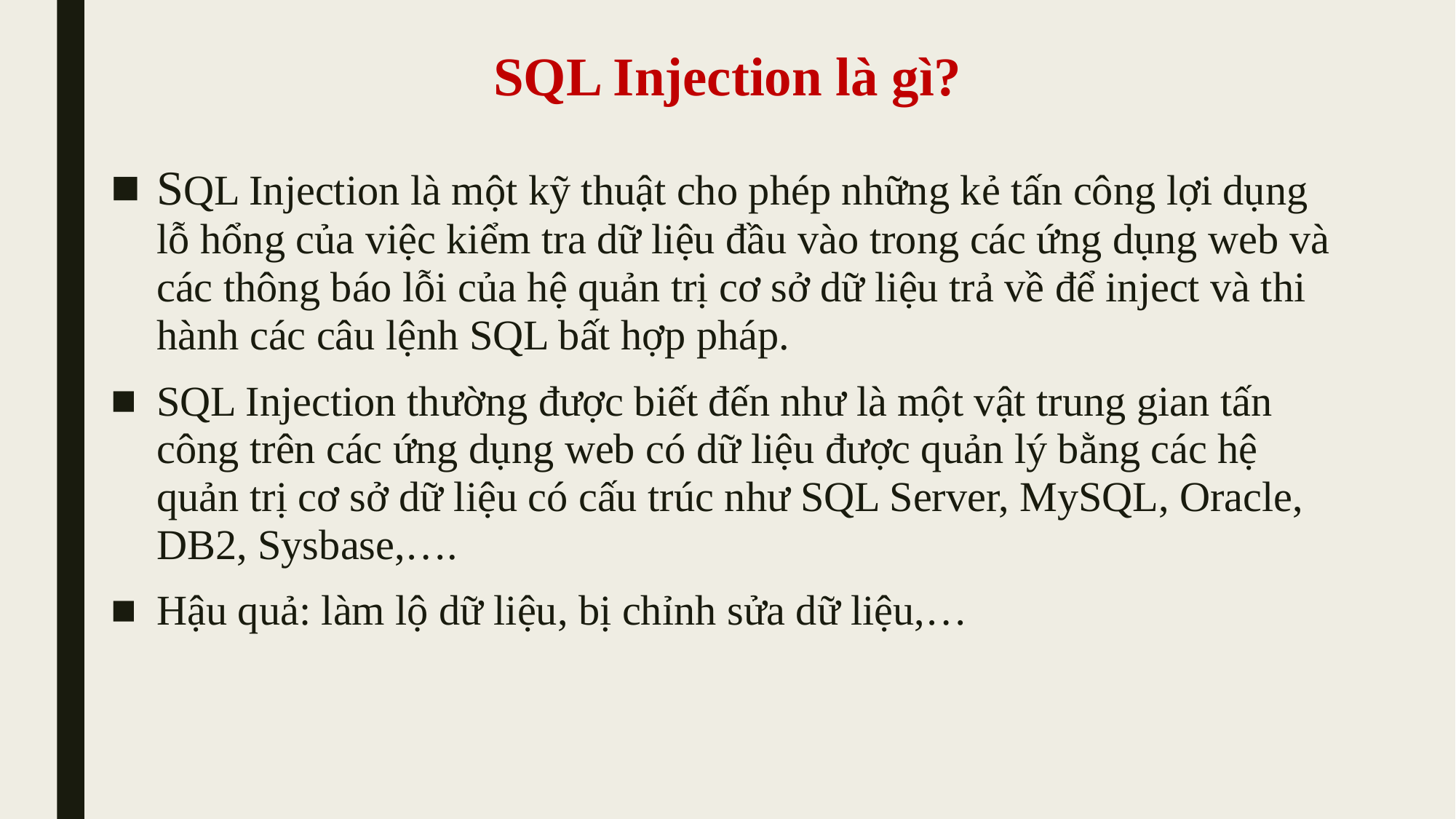

# SQL Injection là gì?
SQL Injection là một kỹ thuật cho phép những kẻ tấn công lợi dụng lỗ hổng của việc kiểm tra dữ liệu đầu vào trong các ứng dụng web và các thông báo lỗi của hệ quản trị cơ sở dữ liệu trả về để inject và thi hành các câu lệnh SQL bất hợp pháp.
SQL Injection thường được biết đến như là một vật trung gian tấn công trên các ứng dụng web có dữ liệu được quản lý bằng các hệ quản trị cơ sở dữ liệu có cấu trúc như SQL Server, MySQL, Oracle, DB2, Sysbase,….
Hậu quả: làm lộ dữ liệu, bị chỉnh sửa dữ liệu,…